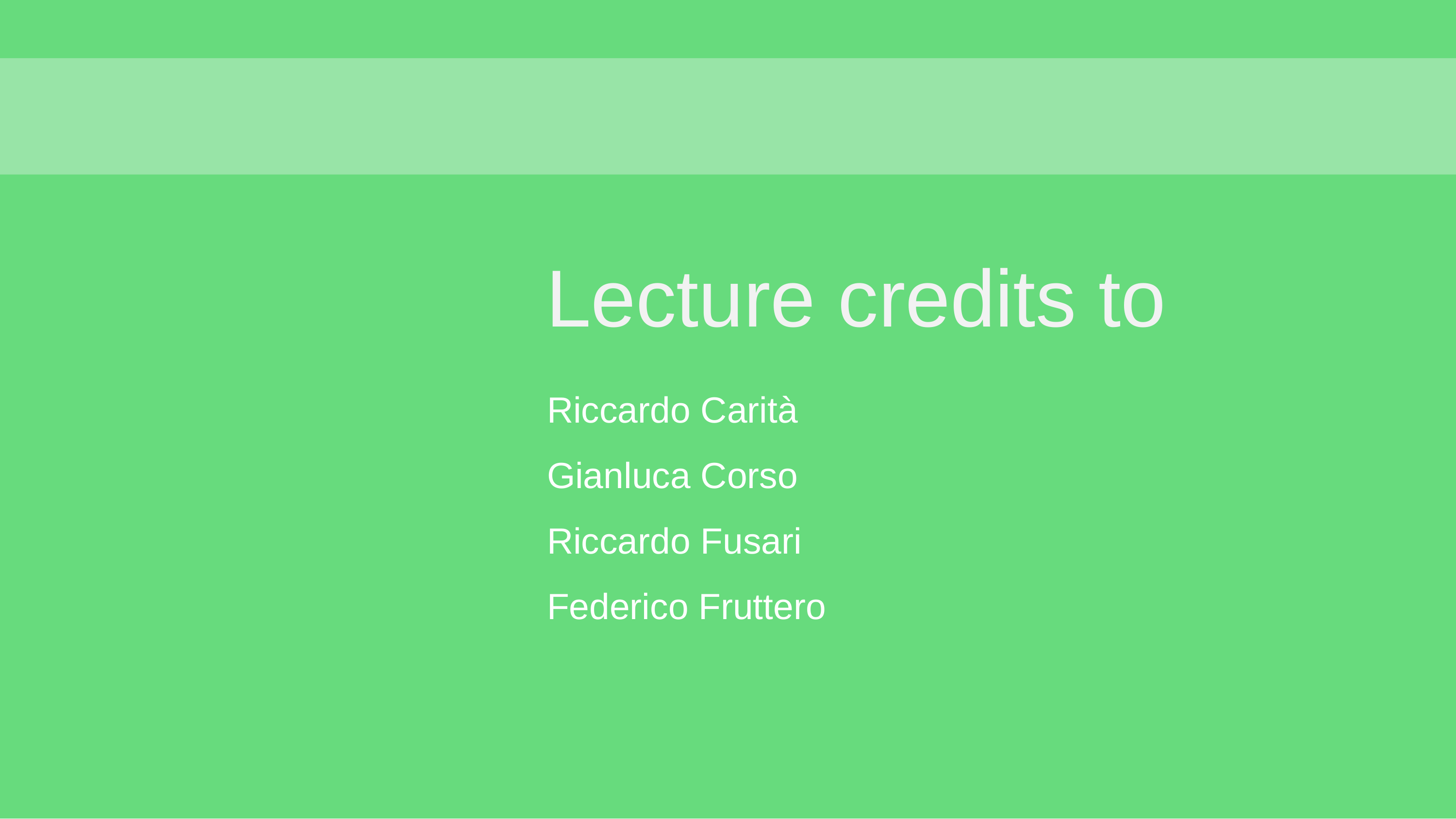

Lecture credits to
Riccardo Carità
Gianluca Corso
Riccardo Fusari
Federico Fruttero